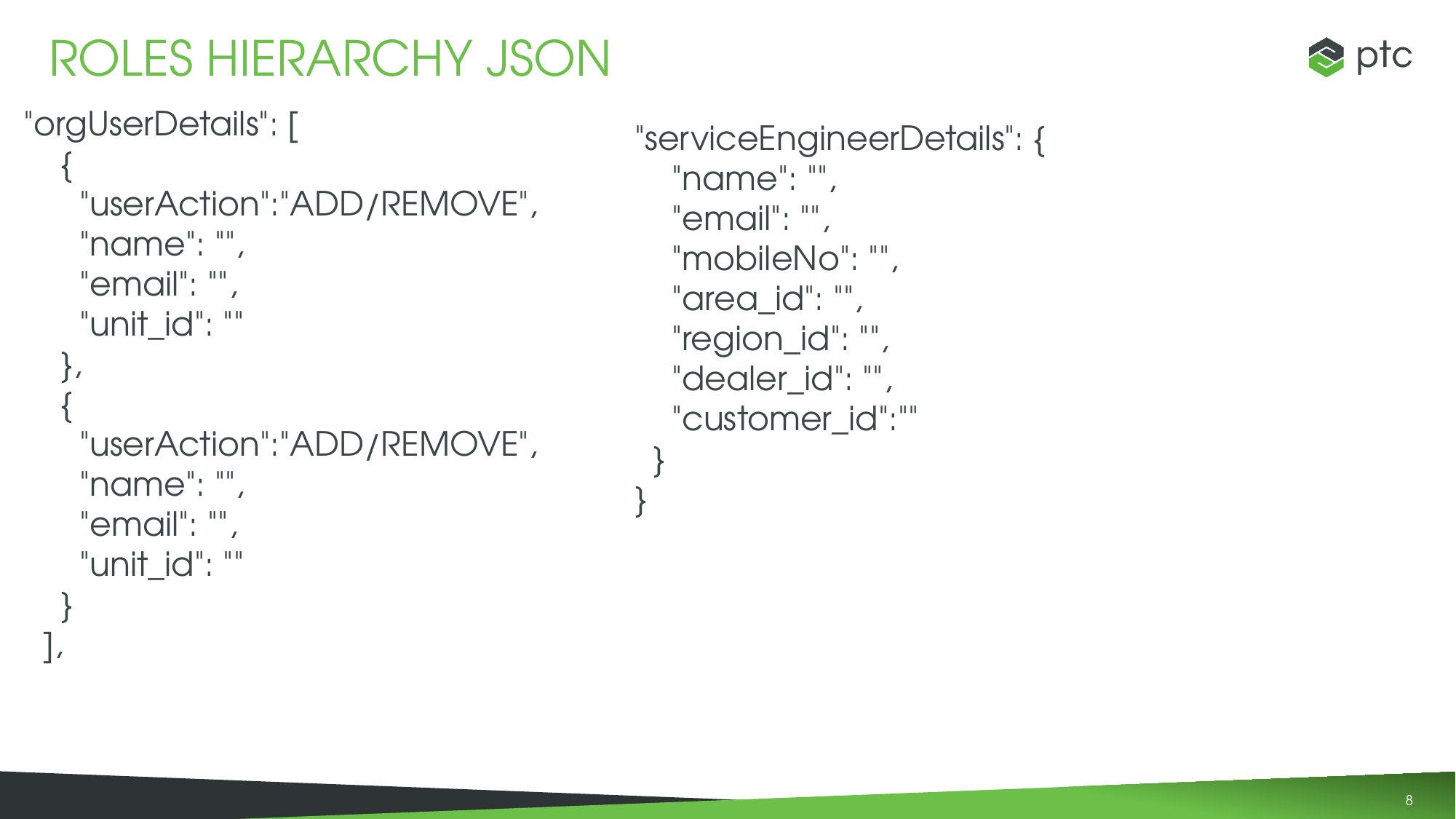

# Roles hierarchy JSON
"orgUserDetails": [
    {
      "userAction":"ADD/REMOVE",
      "name": "",
      "email": "",
      "unit_id": ""
    },
    {
      "userAction":"ADD/REMOVE",
      "name": "",
      "email": "",
      "unit_id": ""
    }
  ],
"serviceEngineerDetails": {
    "name": "",
    "email": "",
    "mobileNo": "",
    "area_id": "",
    "region_id": "",
    "dealer_id": "",
    "customer_id":""
  }
}